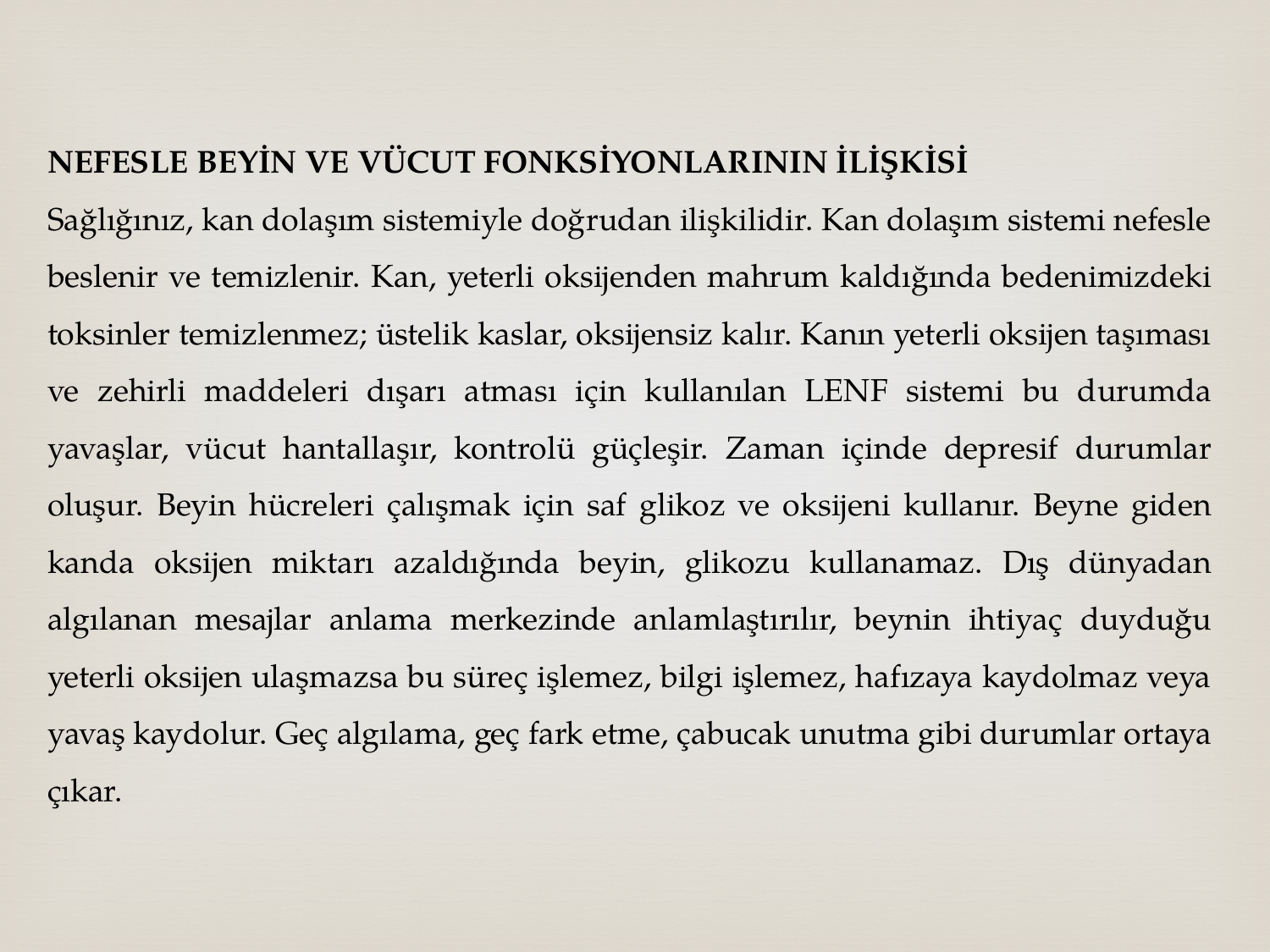

NEFESLE BEYİN VE VÜCUT FONKSİYONLARININ İLİŞKİSİ
Sağlığınız, kan dolaşım sistemiyle doğrudan ilişkilidir. Kan dolaşım sistemi nefesle beslenir ve temizlenir. Kan, yeterli oksijenden mahrum kaldığında bedenimizdeki toksinler temizlenmez; üstelik kaslar, oksijensiz kalır. Kanın yeterli oksijen taşıması ve zehirli maddeleri dışarı atması için kullanılan LENF sistemi bu durumda yavaşlar, vücut hantallaşır, kontrolü güçleşir. Zaman içinde depresif durumlar oluşur. Beyin hücreleri çalışmak için saf glikoz ve oksijeni kullanır. Beyne giden kanda oksijen miktarı azaldığında beyin, glikozu kullanamaz. Dış dünyadan algılanan mesajlar anlama merkezinde anlamlaştırılır, beynin ihtiyaç duyduğu yeterli oksijen ulaşmazsa bu süreç işlemez, bilgi işlemez, hafızaya kaydolmaz veya yavaş kaydolur. Geç algılama, geç fark etme, çabucak unutma gibi durumlar ortaya çıkar.